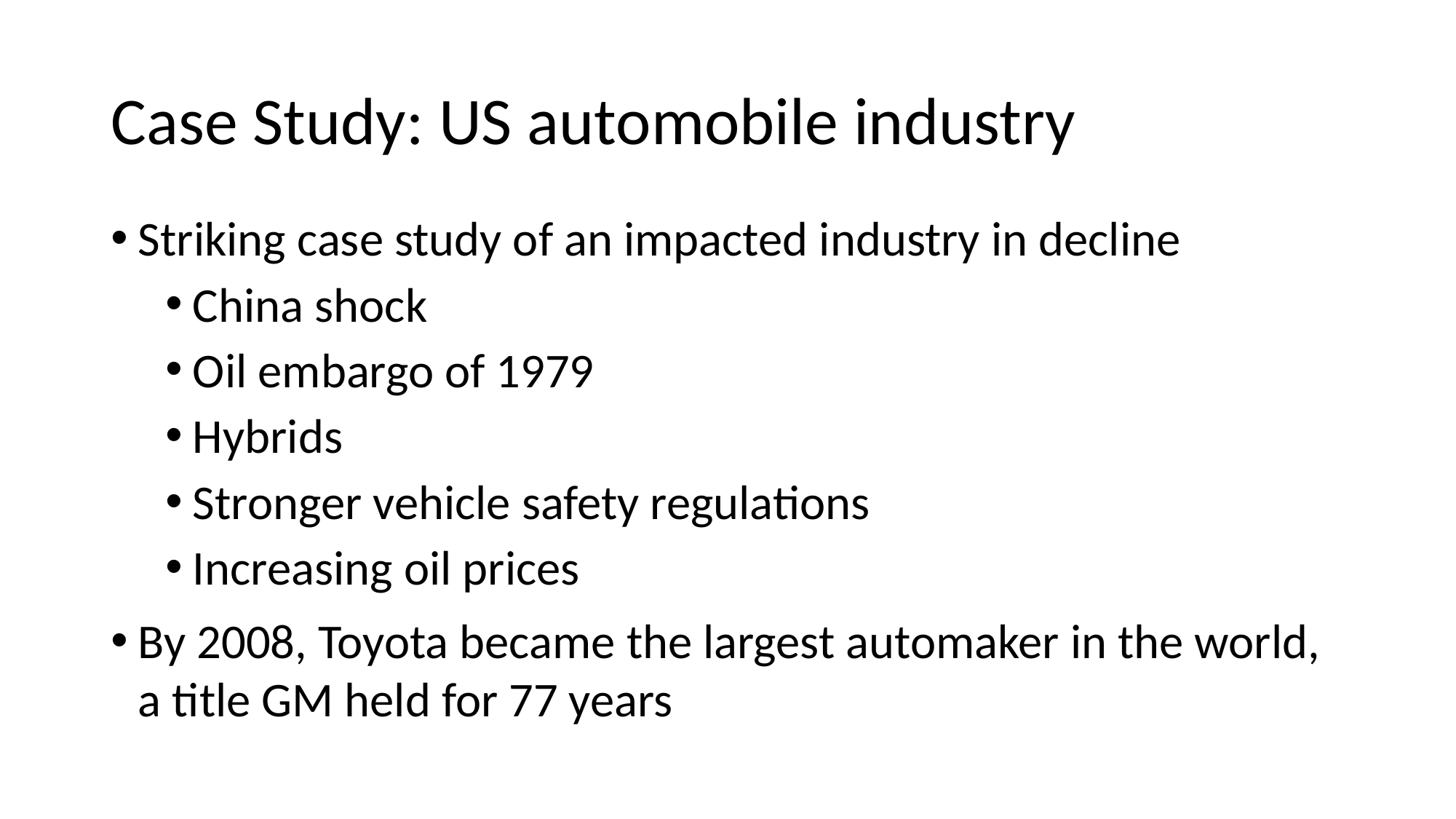

# Case Study: US automobile industry
Striking case study of an impacted industry in decline
China shock
Oil embargo of 1979
Hybrids
Stronger vehicle safety regulations
Increasing oil prices
By 2008, Toyota became the largest automaker in the world, a title GM held for 77 years